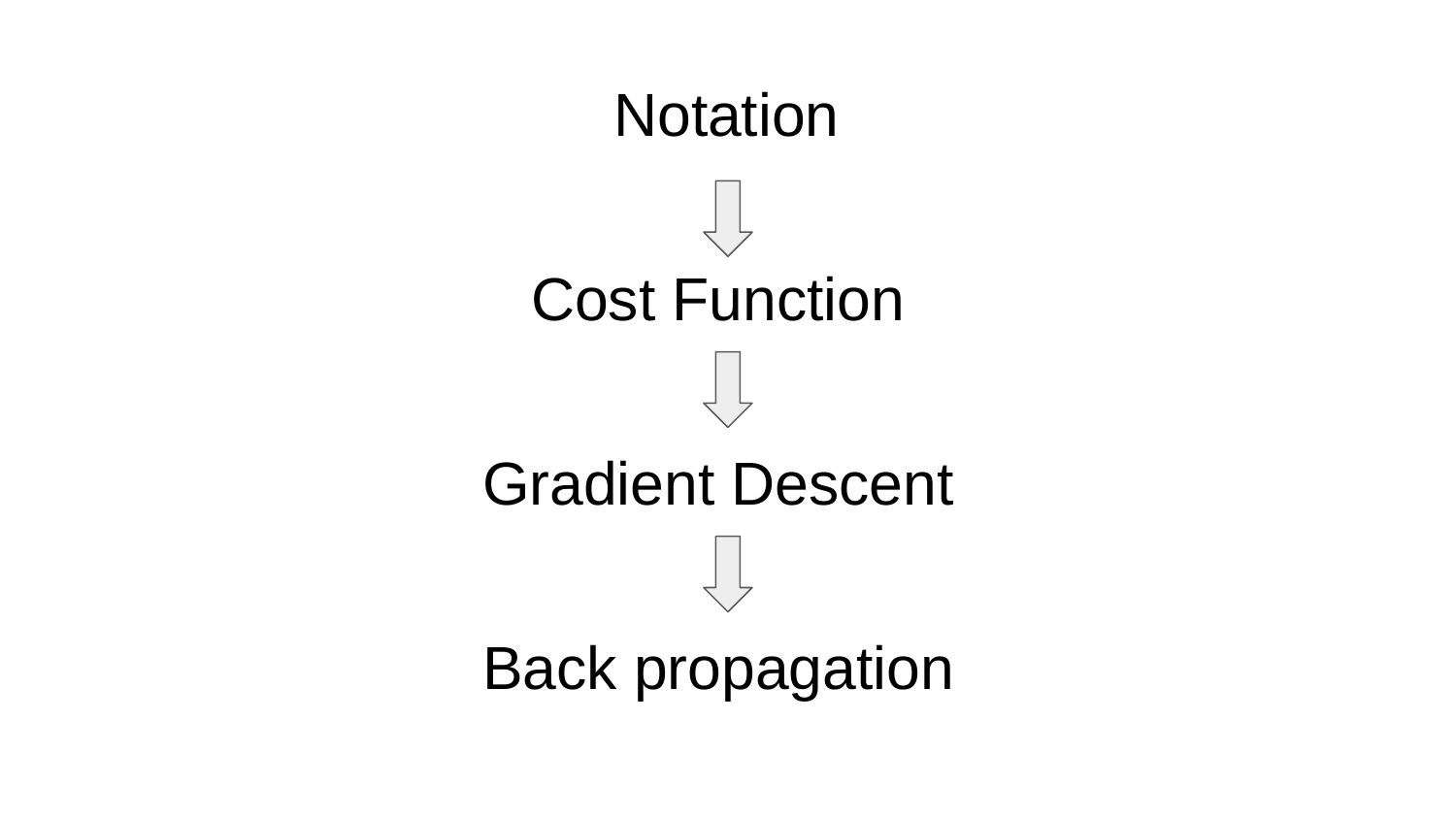

Notation

Cost Function

Gradient Descent

Back propagation